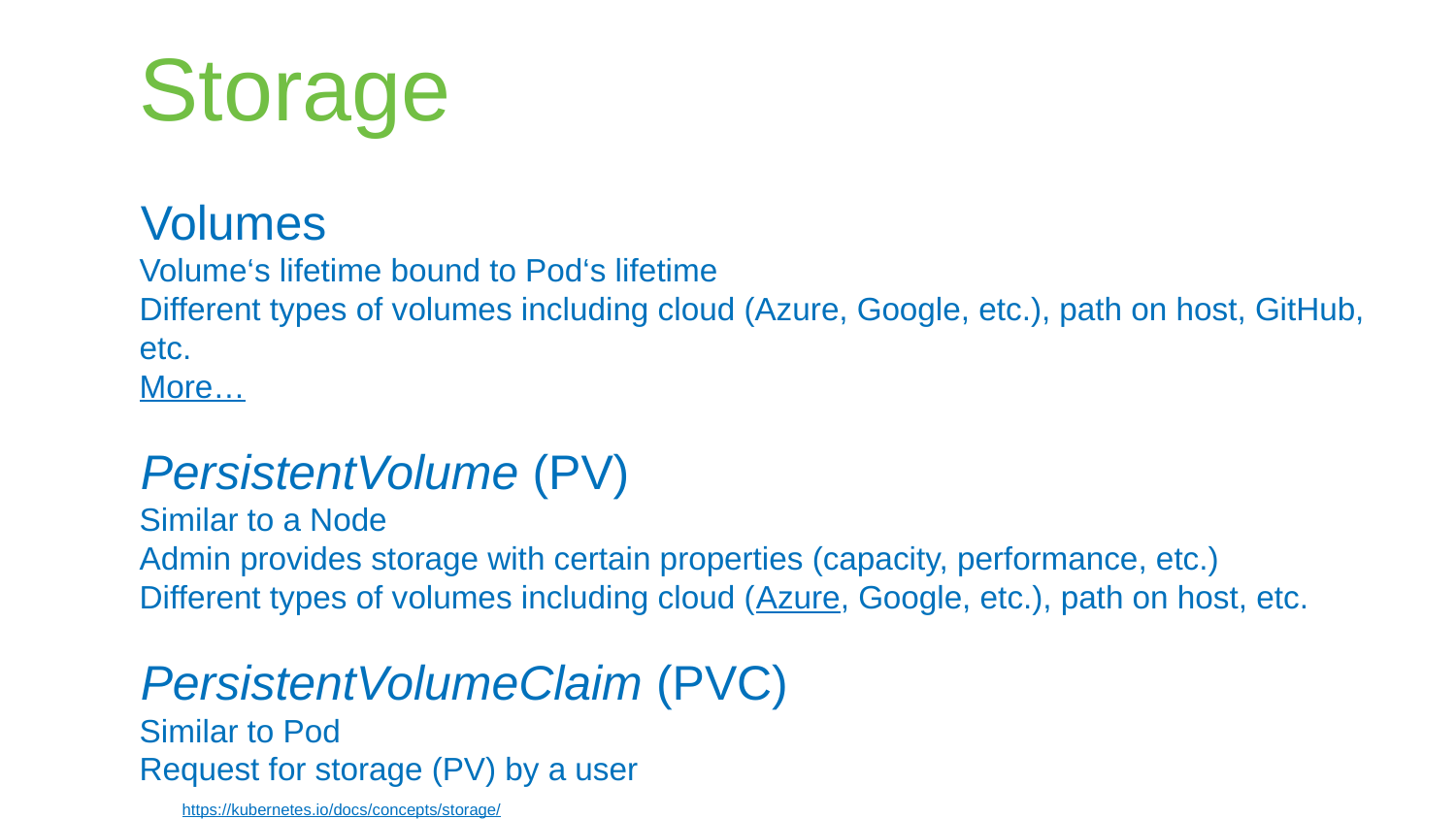

# Storage
Volumes
Volume‘s lifetime bound to Pod‘s lifetime
Different types of volumes including cloud (Azure, Google, etc.), path on host, GitHub, etc.
More…
PersistentVolume (PV)
Similar to a Node
Admin provides storage with certain properties (capacity, performance, etc.)
Different types of volumes including cloud (Azure, Google, etc.), path on host, etc.
PersistentVolumeClaim (PVC)
Similar to Pod
Request for storage (PV) by a user
https://kubernetes.io/docs/concepts/storage/